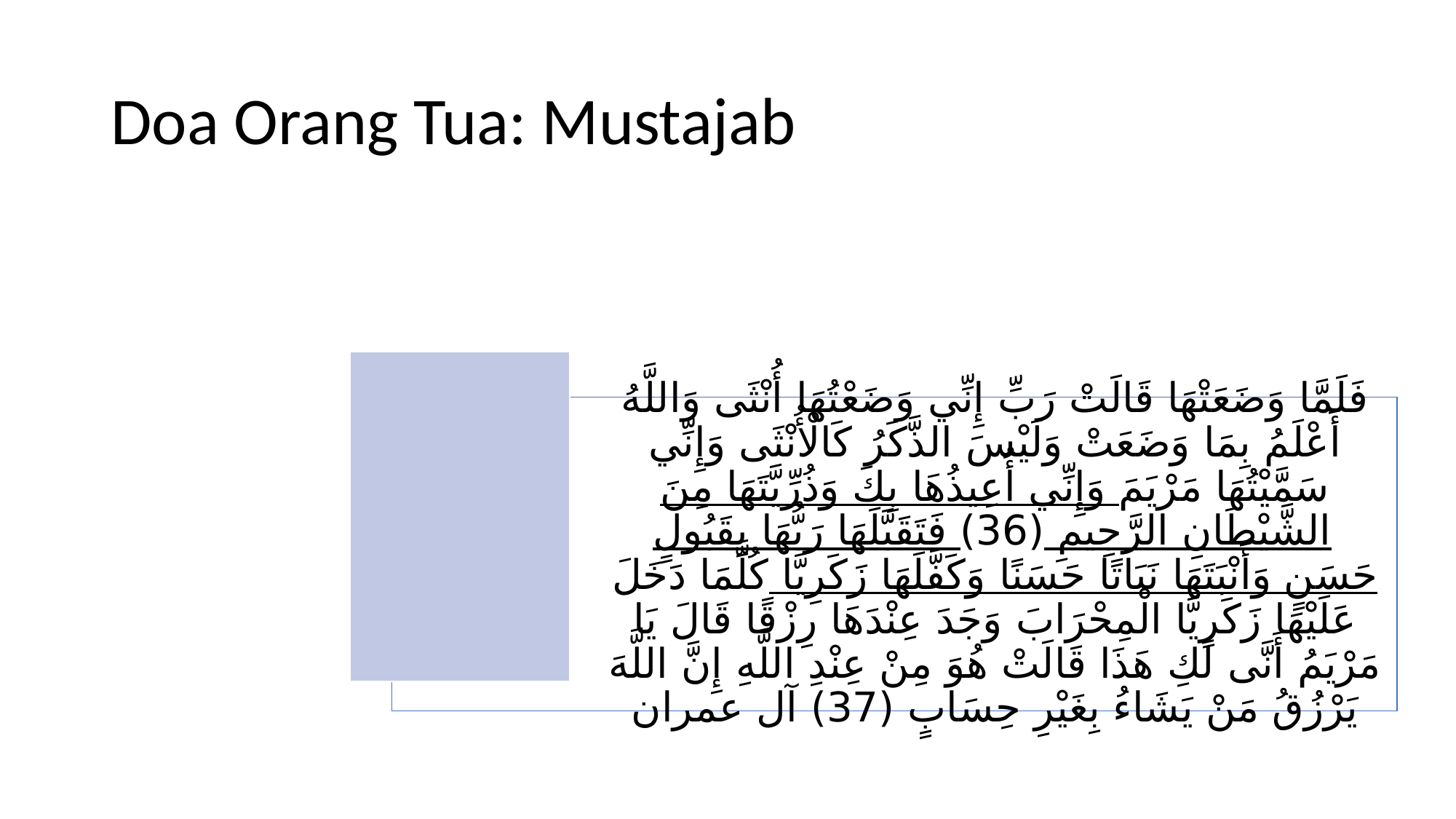

# Doa Orang Tua: Mustajab
فَلَمَّا وَضَعَتْهَا قَالَتْ رَبِّ إِنِّي وَضَعْتُهَا أُنْثَى وَاللَّهُ أَعْلَمُ بِمَا وَضَعَتْ وَلَيْسَ الذَّكَرُ كَالْأُنْثَى وَإِنِّي سَمَّيْتُهَا مَرْيَمَ وَإِنِّي أُعِيذُهَا بِكَ وَذُرِّيَّتَهَا مِنَ الشَّيْطَانِ الرَّجِيمِ (36) فَتَقَبَّلَهَا رَبُّهَا بِقَبُولٍ حَسَنٍ وَأَنْبَتَهَا نَبَاتًا حَسَنًا وَكَفَّلَهَا زَكَرِيَّا كُلَّمَا دَخَلَ عَلَيْهَا زَكَرِيَّا الْمِحْرَابَ وَجَدَ عِنْدَهَا رِزْقًا قَالَ يَا مَرْيَمُ أَنَّى لَكِ هَذَا قَالَتْ هُوَ مِنْ عِنْدِ اللَّهِ إِنَّ اللَّهَ يَرْزُقُ مَنْ يَشَاءُ بِغَيْرِ حِسَابٍ (37) آل عمران